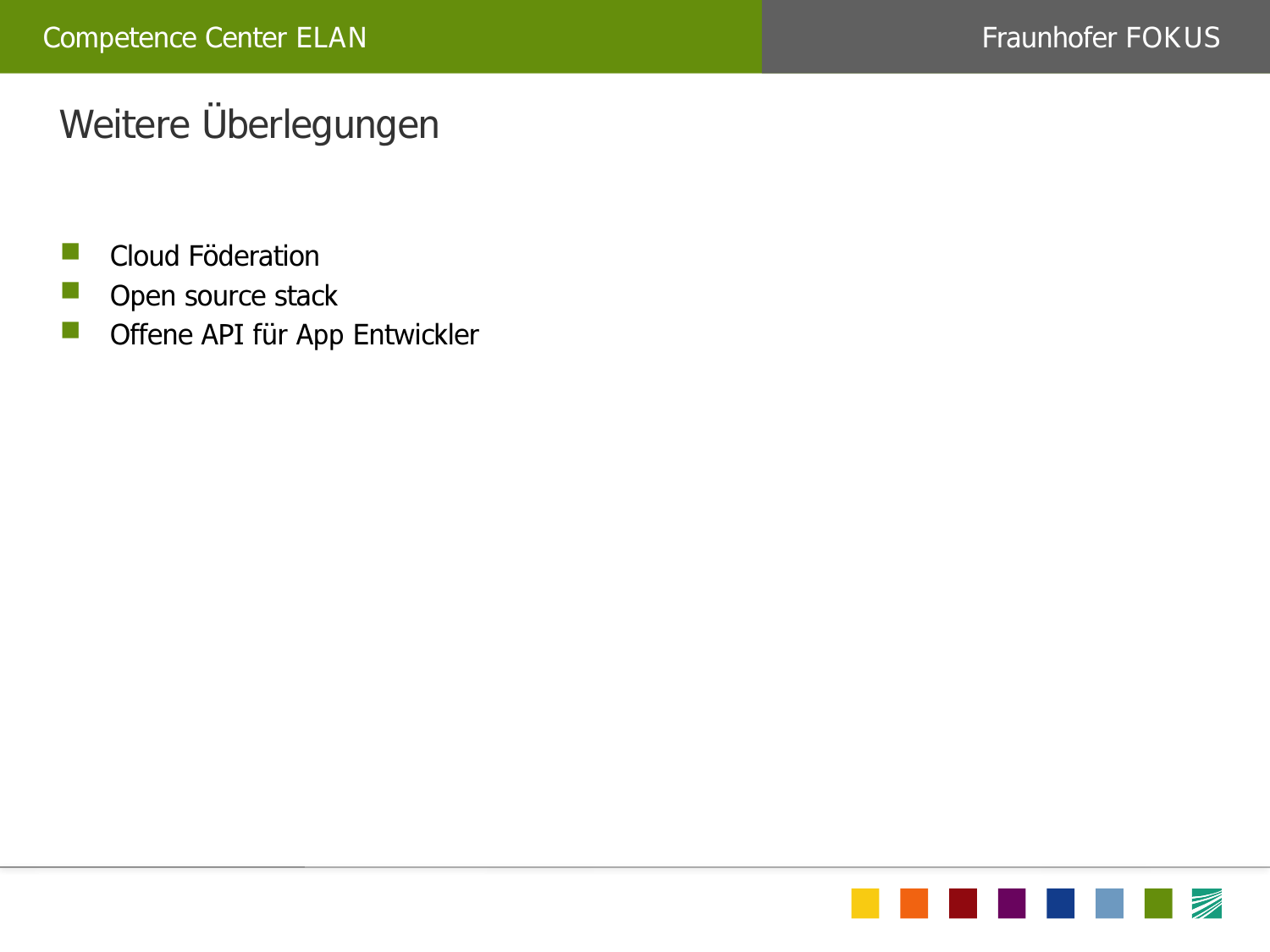

# Weitere Überlegungen
Cloud Föderation
Open source stack
Offene API für App Entwickler